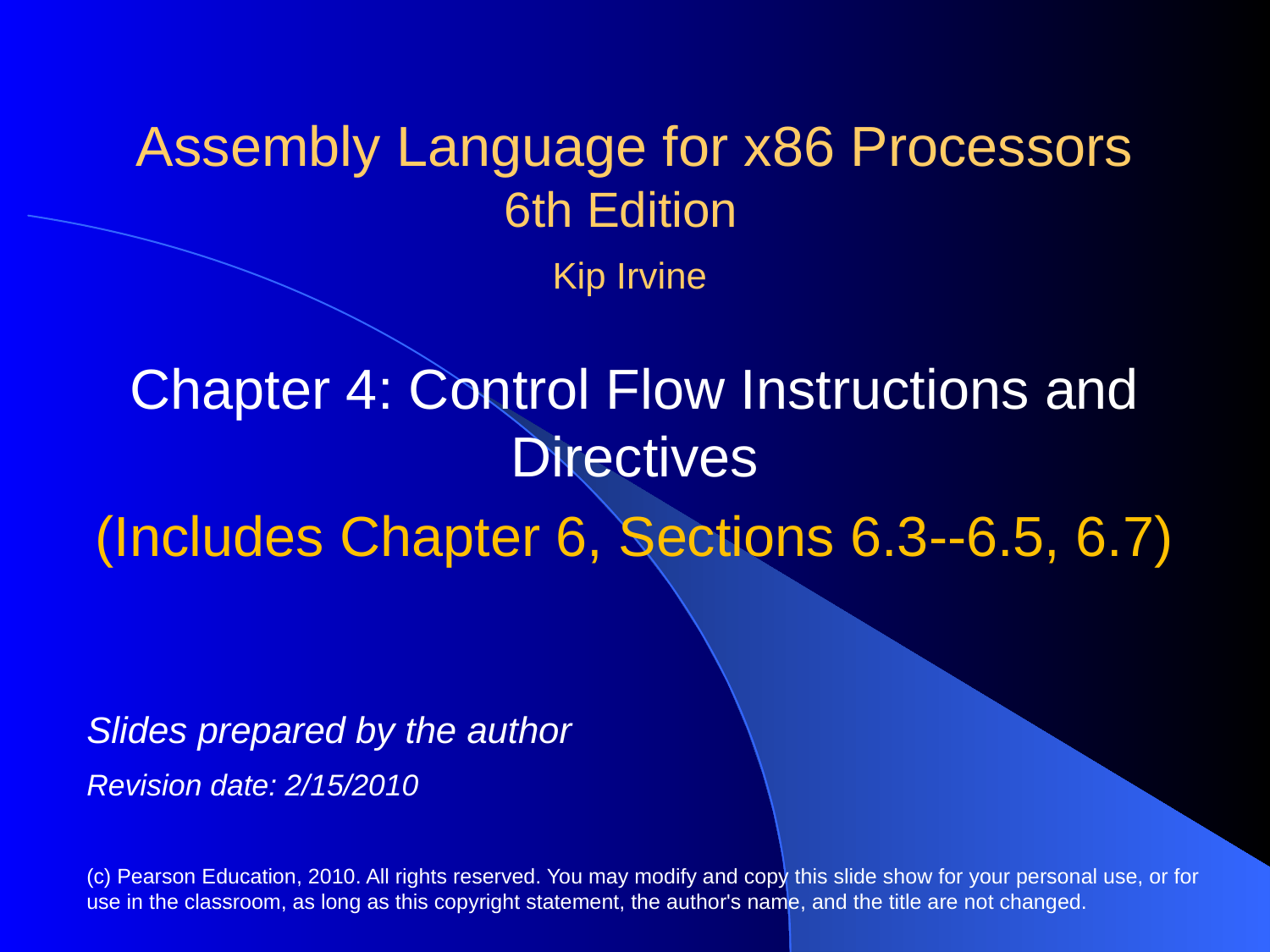

# Assembly Language for x86 Processors 6th Edition
Kip Irvine
Chapter 4: Control Flow Instructions and Directives
(Includes Chapter 6, Sections 6.3--6.5, 6.7)
Slides prepared by the author
Revision date: 2/15/2010
(c) Pearson Education, 2010. All rights reserved. You may modify and copy this slide show for your personal use, or for use in the classroom, as long as this copyright statement, the author's name, and the title are not changed.